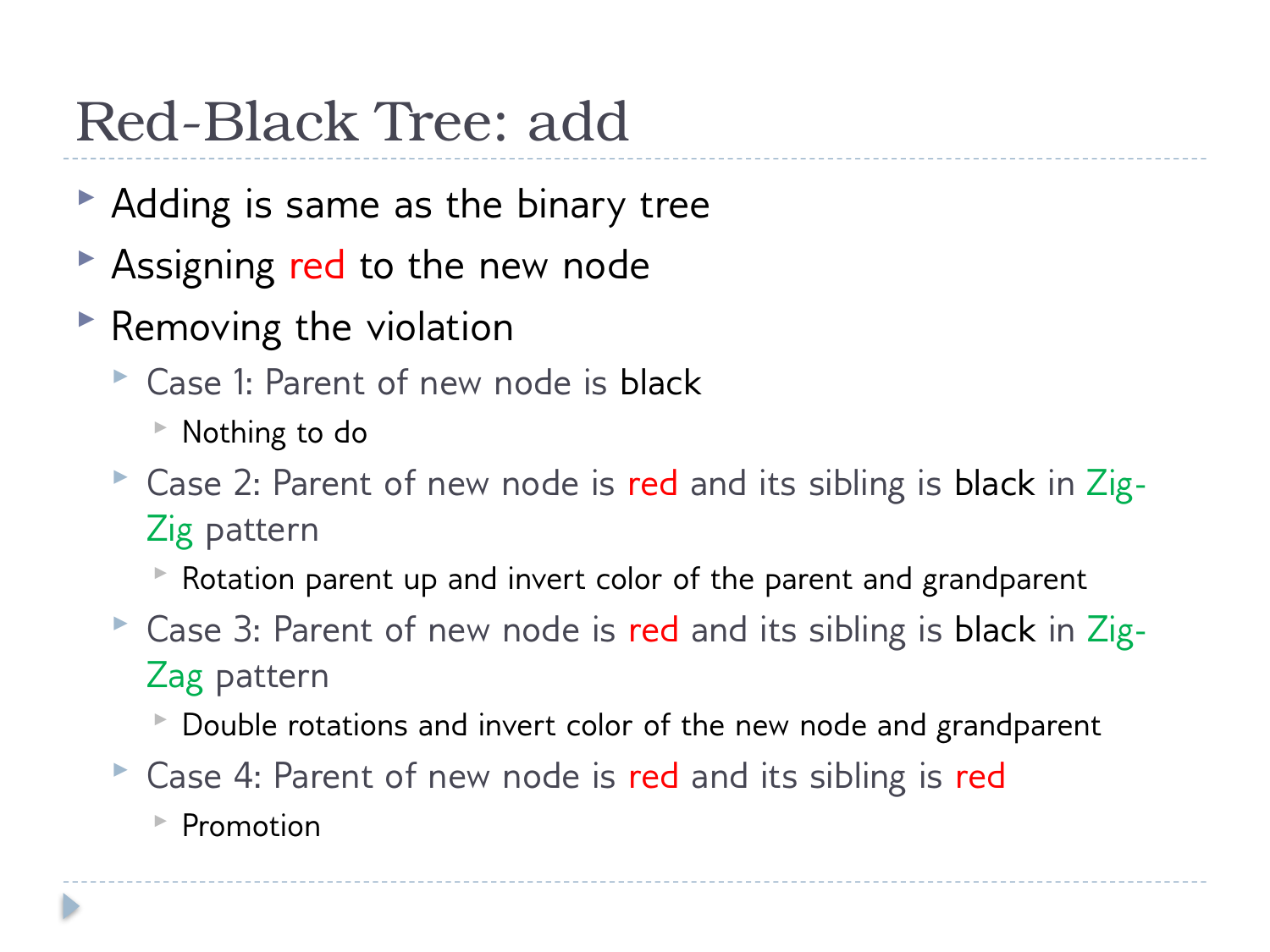

# Red-Black Tree: add
Adding is same as the binary tree
Assigning red to the new node
Removing the violation
Case 1: Parent of new node is black
Nothing to do
Case 2: Parent of new node is red and its sibling is black in Zig-Zig pattern
Rotation parent up and invert color of the parent and grandparent
Case 3: Parent of new node is red and its sibling is black in Zig-Zag pattern
Double rotations and invert color of the new node and grandparent
Case 4: Parent of new node is red and its sibling is red
Promotion